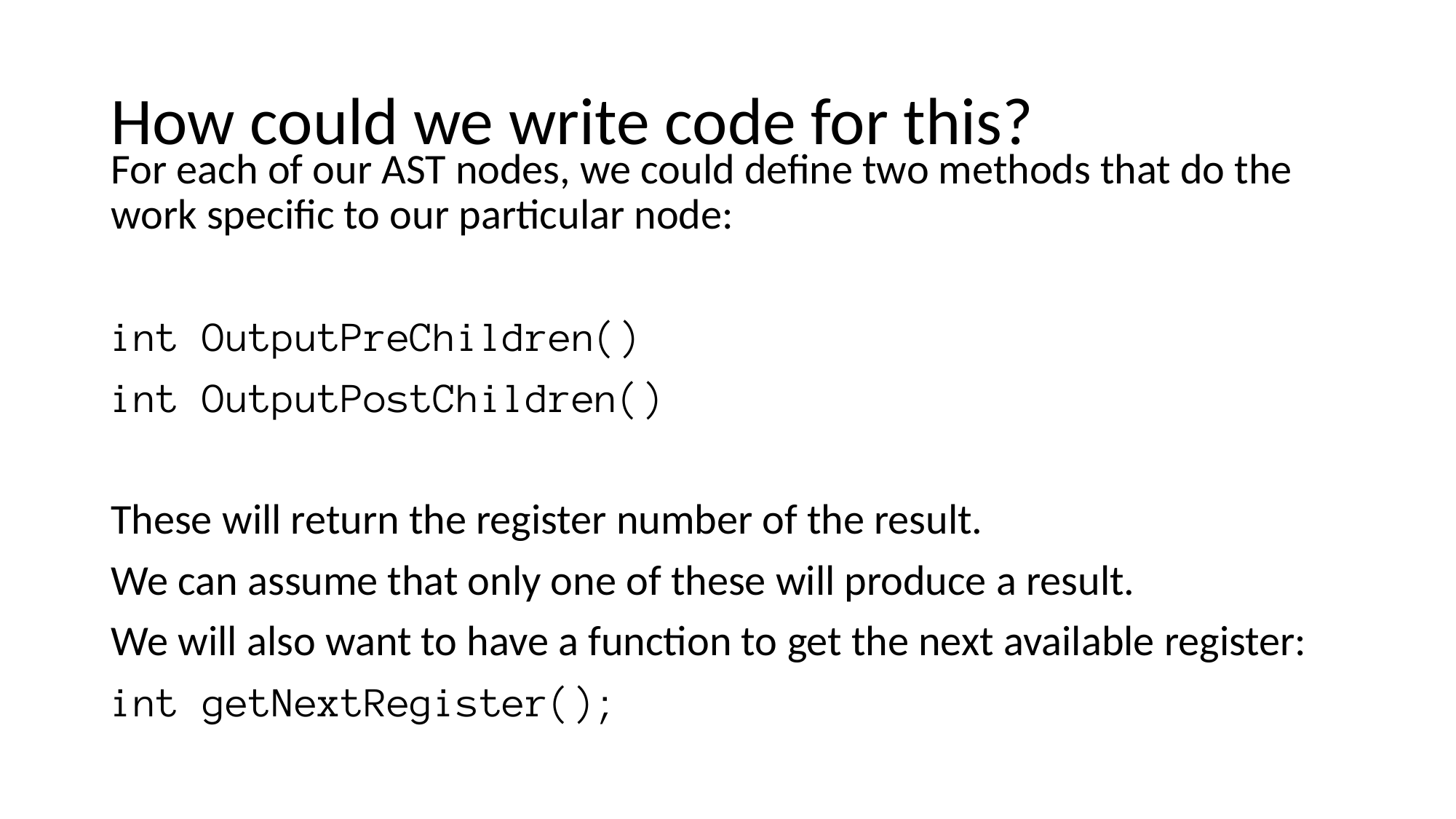

# How could we write code for this?
For each of our AST nodes, we could define two methods that do the work specific to our particular node:

int OutputPreChildren()
int OutputPostChildren()

These will return the register number of the result.
We can assume that only one of these will produce a result.
We will also want to have a function to get the next available register:
int getNextRegister();